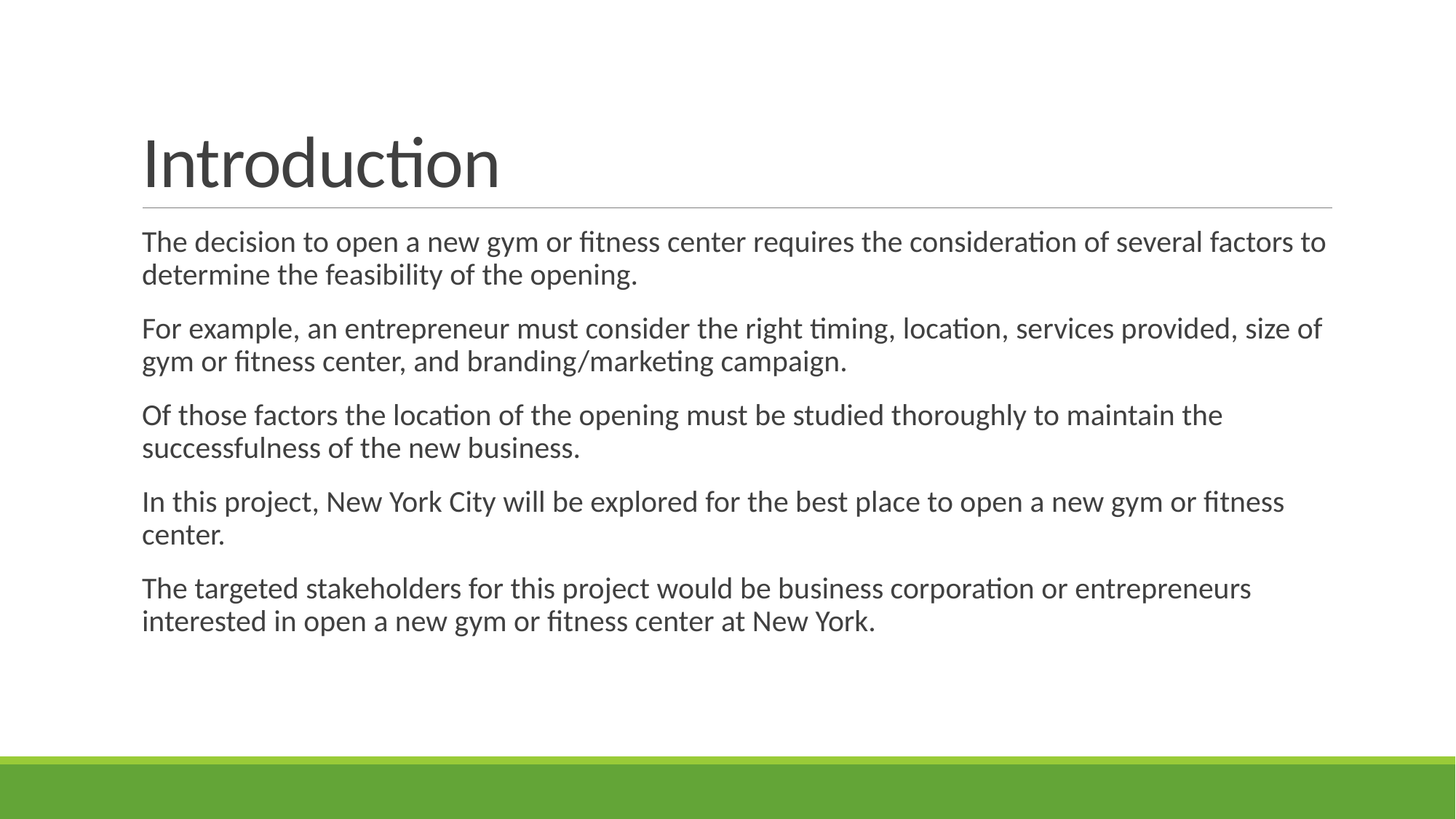

# Introduction
The decision to open a new gym or fitness center requires the consideration of several factors to determine the feasibility of the opening.
For example, an entrepreneur must consider the right timing, location, services provided, size of gym or fitness center, and branding/marketing campaign.
Of those factors the location of the opening must be studied thoroughly to maintain the successfulness of the new business.
In this project, New York City will be explored for the best place to open a new gym or fitness center.
The targeted stakeholders for this project would be business corporation or entrepreneurs interested in open a new gym or fitness center at New York.